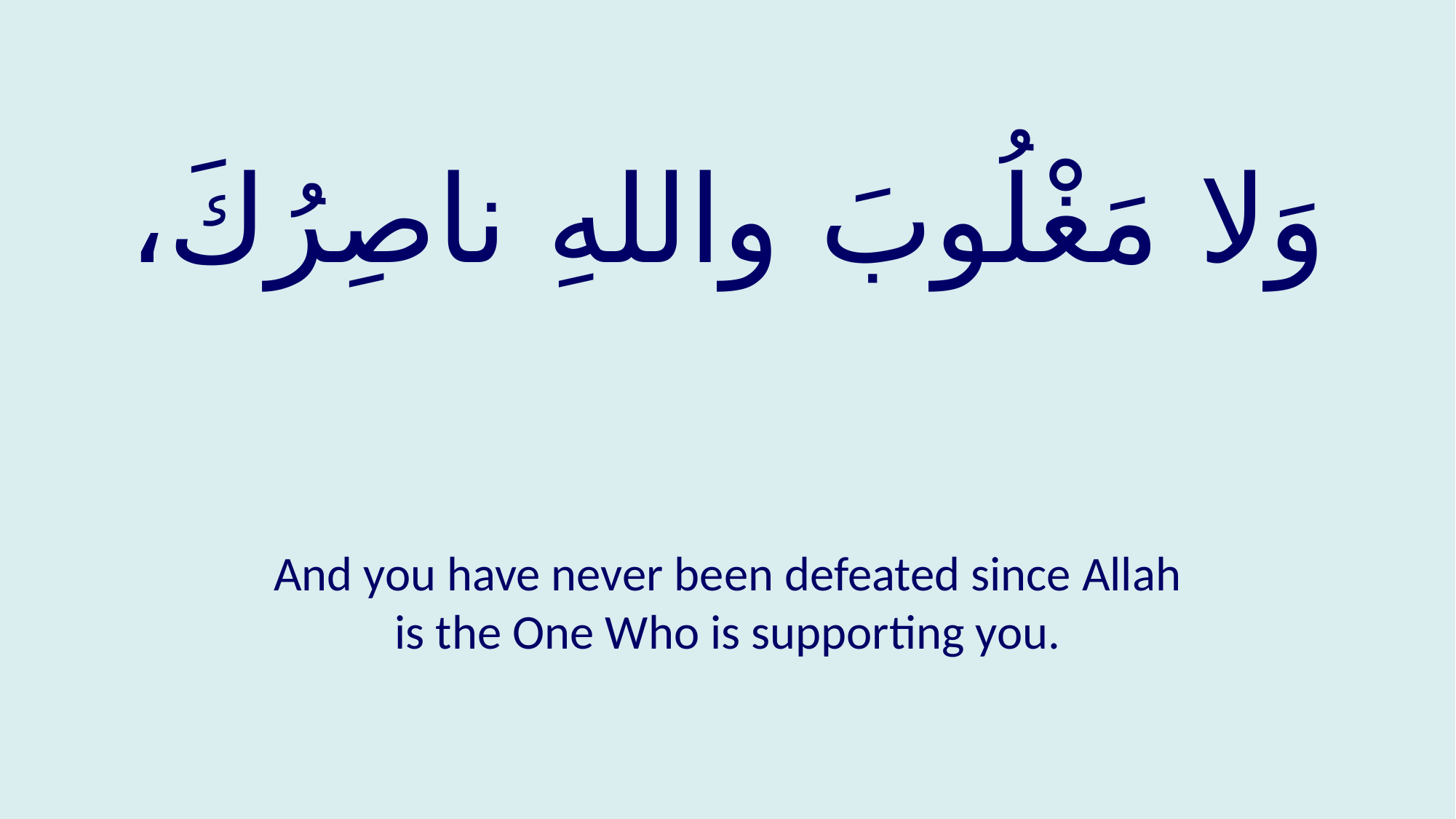

# وَلا مَغْلُوبَ واللهِ ناصِرُكَ،
And you have never been defeated since Allah is the One Who is supporting you.